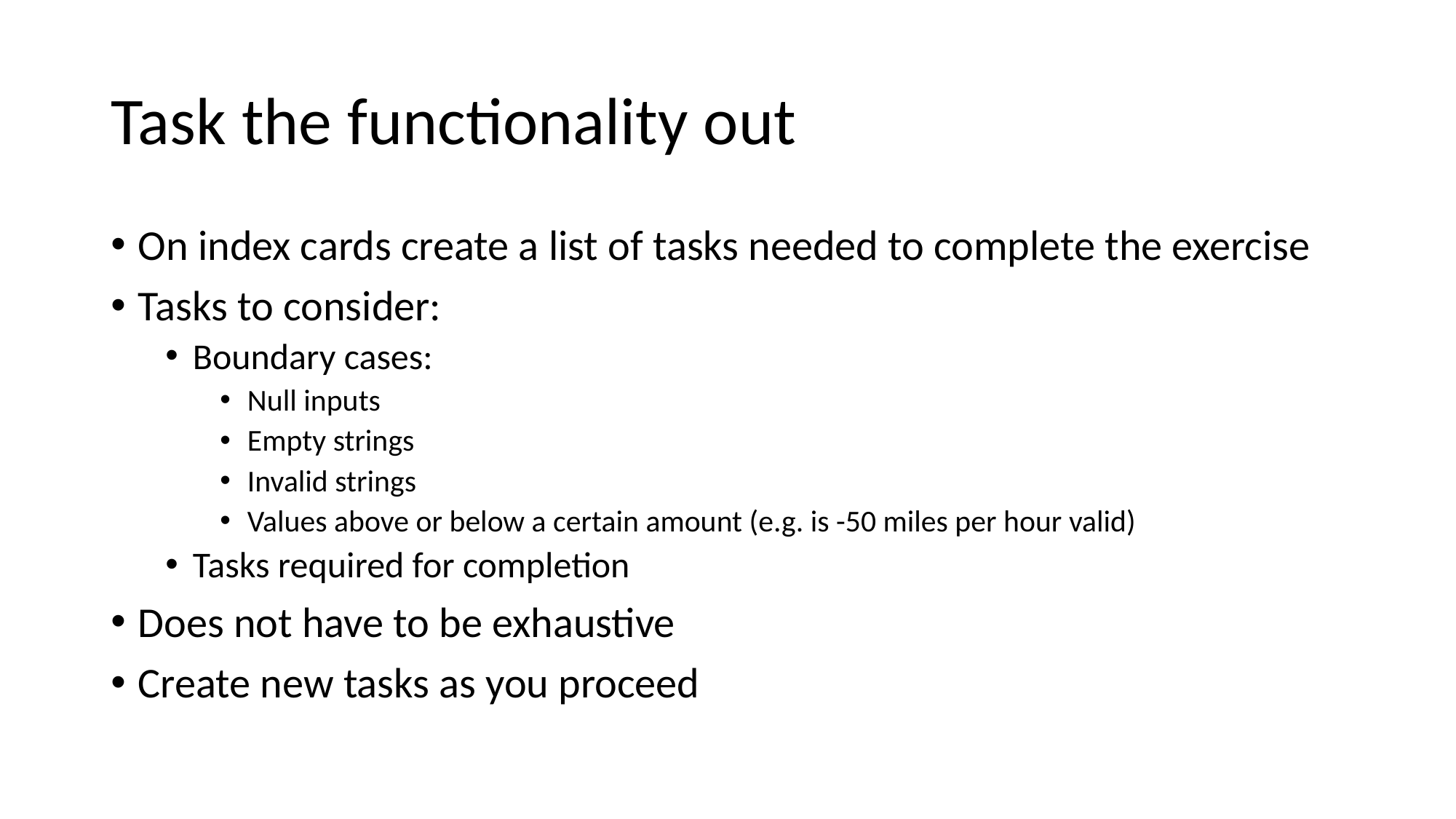

# Task the functionality out
On index cards create a list of tasks needed to complete the exercise
Tasks to consider:
Boundary cases:
Null inputs
Empty strings
Invalid strings
Values above or below a certain amount (e.g. is -50 miles per hour valid)
Tasks required for completion
Does not have to be exhaustive
Create new tasks as you proceed